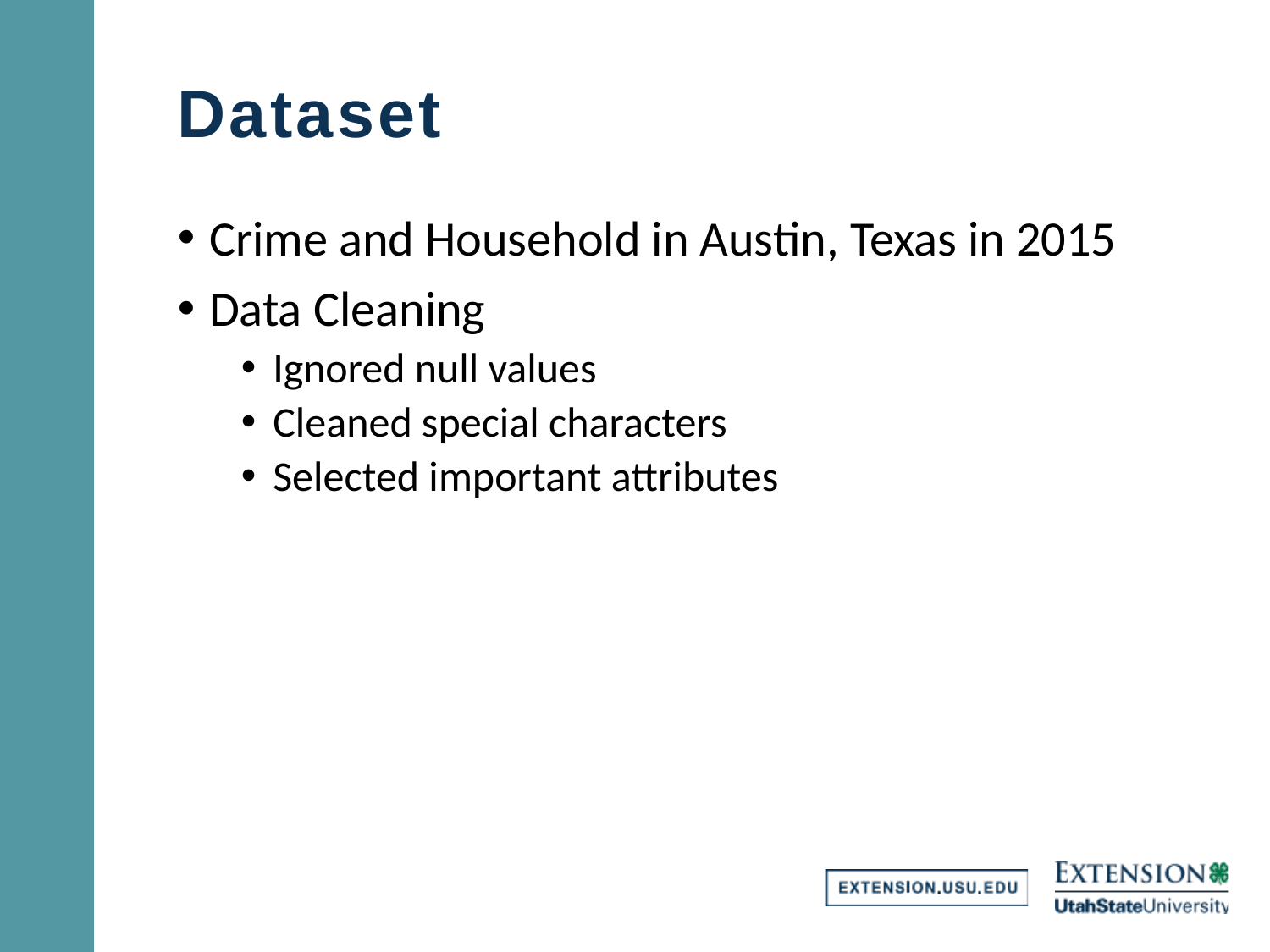

# Dataset
Crime and Household in Austin, Texas in 2015
Data Cleaning
Ignored null values
Cleaned special characters
Selected important attributes